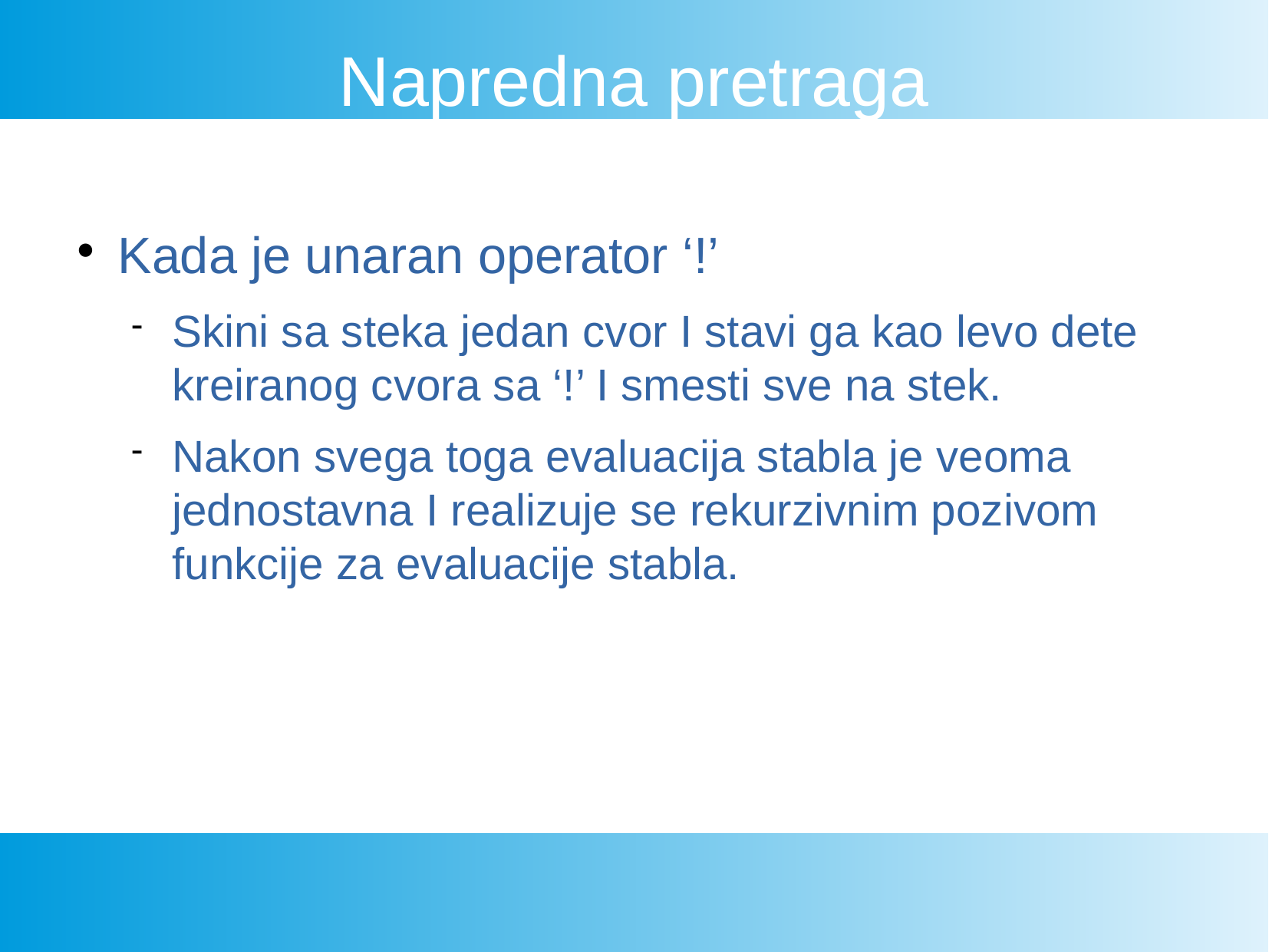

Napredna pretraga
Kada je unaran operator ‘!’
Skini sa steka jedan cvor I stavi ga kao levo dete kreiranog cvora sa ‘!’ I smesti sve na stek.
Nakon svega toga evaluacija stabla je veoma jednostavna I realizuje se rekurzivnim pozivom funkcije za evaluacije stabla.